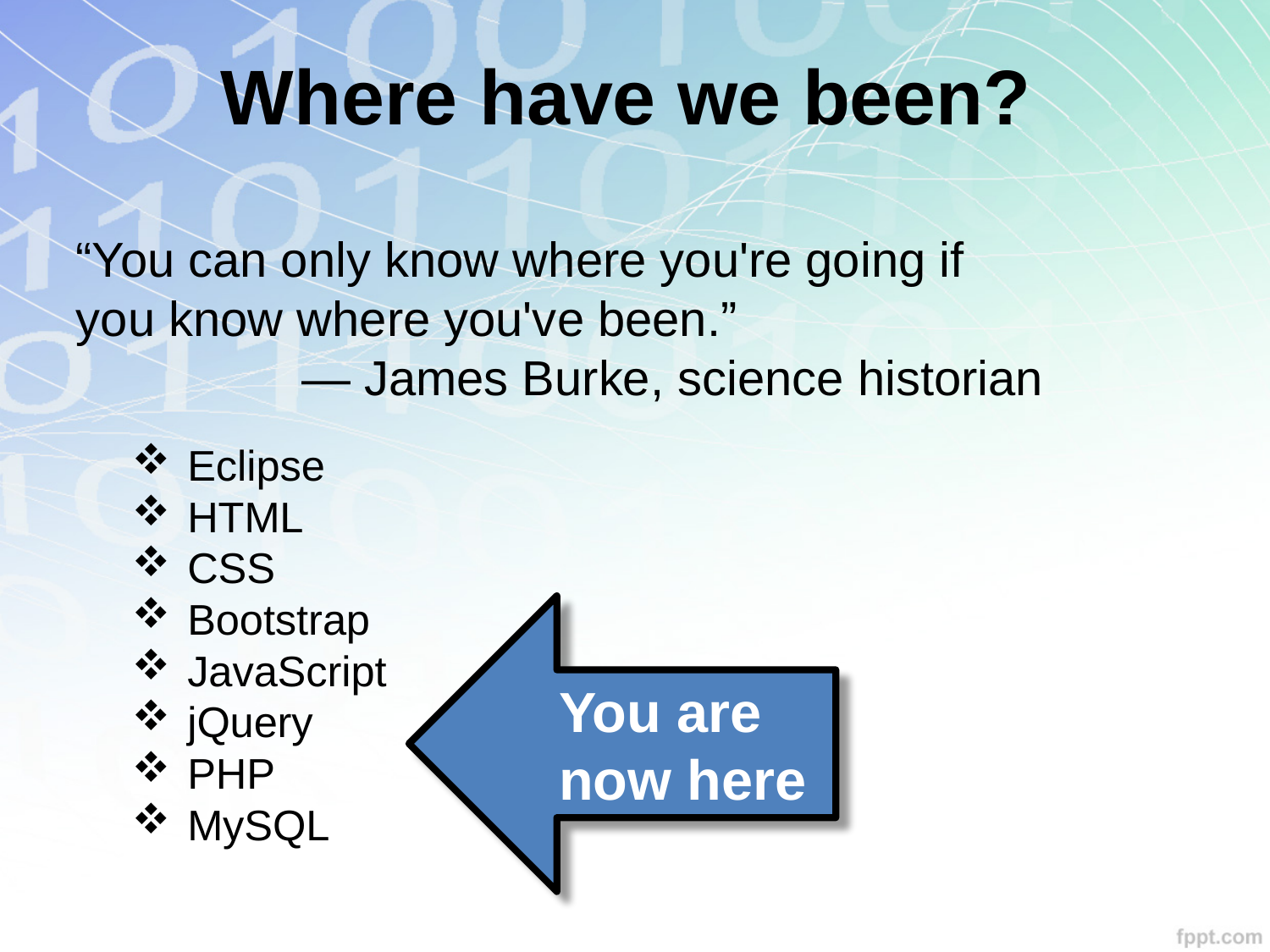

Where have we been?
“You can only know where you're going if you know where you've been.”
	— James Burke, science historian

Eclipse
HTML
CSS
Bootstrap
JavaScript
jQuery
PHP
MySQL
You are now here